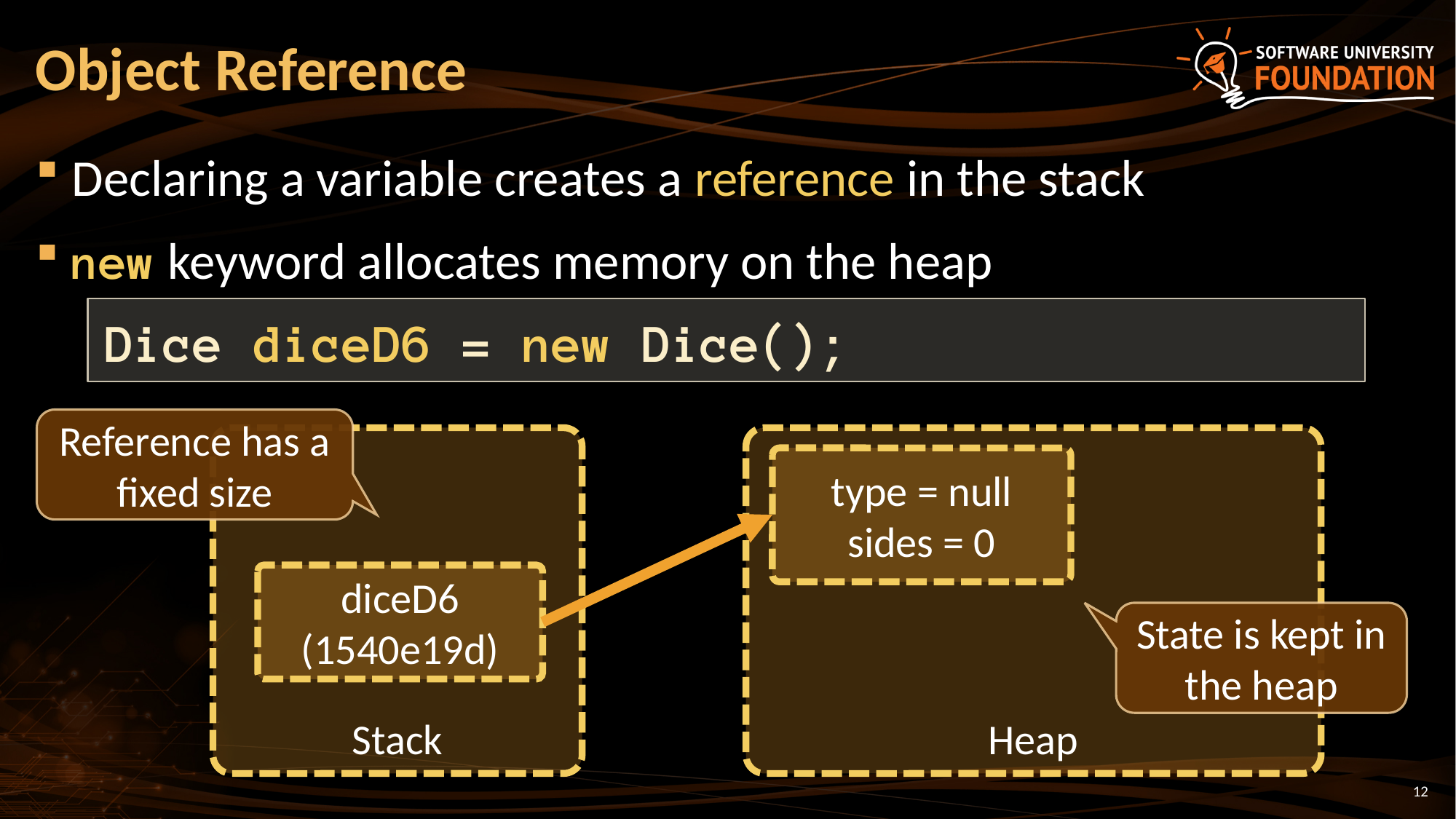

# Object Reference
Declaring a variable creates a reference in the stack
new keyword allocates memory on the heap

Dice diceD6 = new Dice();
Reference has a fixed size
Stack
Heap
type = null
sides = 0
diceD6
(1540e19d)
State is kept in the heap
12